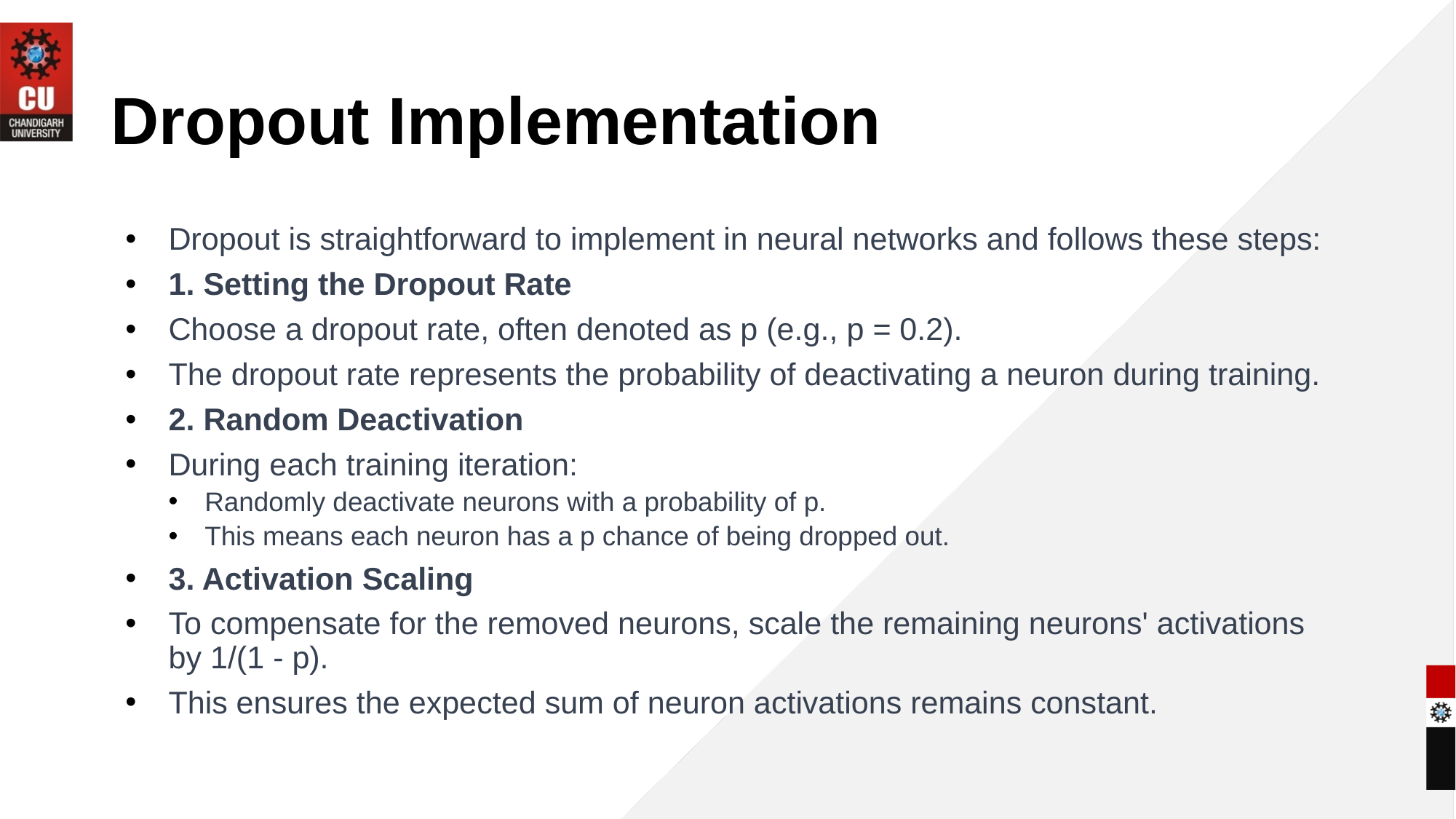

# Dropout Implementation
Dropout is straightforward to implement in neural networks and follows these steps:
1. Setting the Dropout Rate
Choose a dropout rate, often denoted as p (e.g., p = 0.2).
The dropout rate represents the probability of deactivating a neuron during training.
2. Random Deactivation
During each training iteration:
Randomly deactivate neurons with a probability of p.
This means each neuron has a p chance of being dropped out.
3. Activation Scaling
To compensate for the removed neurons, scale the remaining neurons' activations by 1/(1 - p).
This ensures the expected sum of neuron activations remains constant.